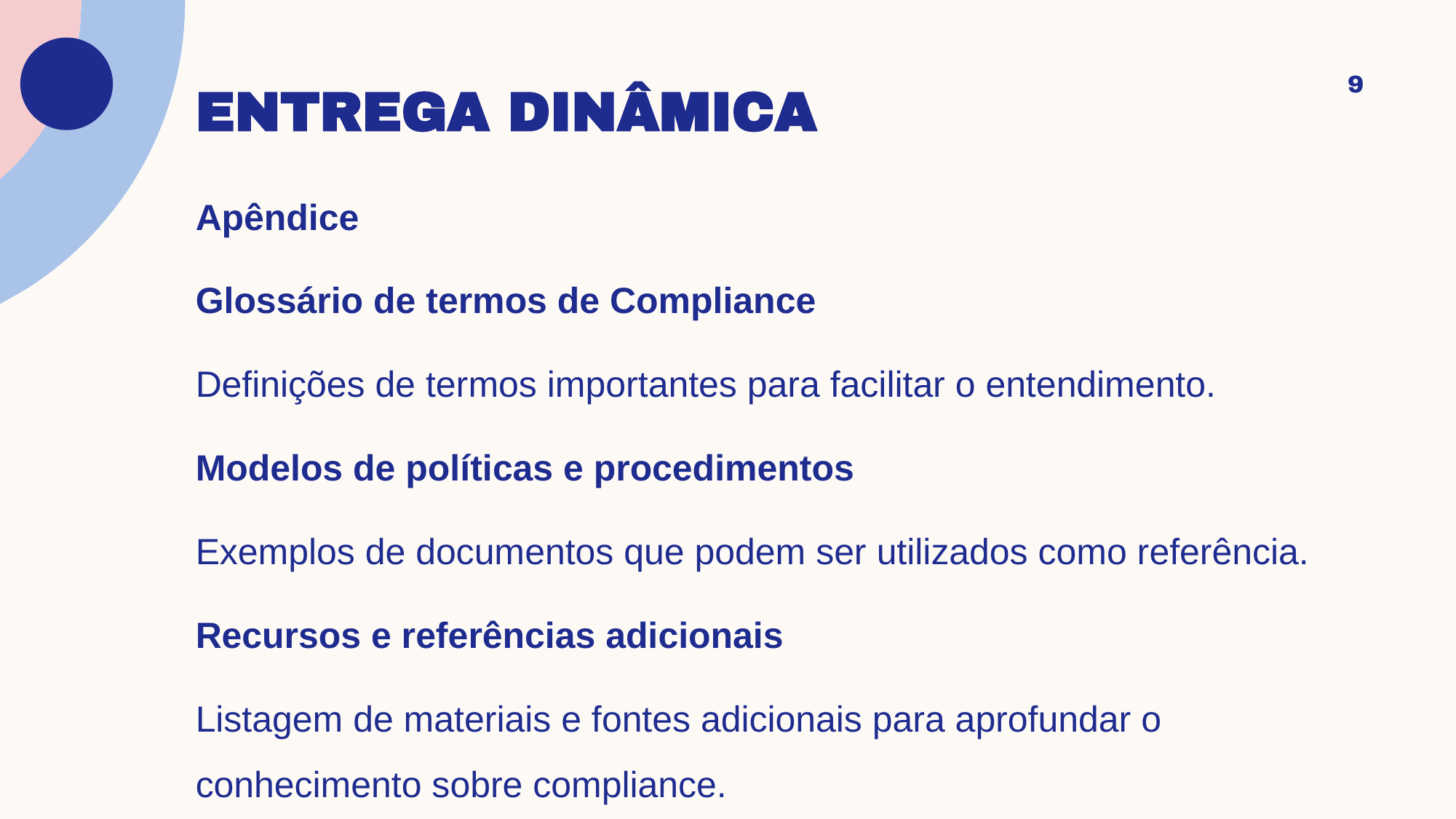

# Entrega dinâmica
9
Apêndice
Glossário de termos de Compliance
Definições de termos importantes para facilitar o entendimento.
Modelos de políticas e procedimentos
Exemplos de documentos que podem ser utilizados como referência.
Recursos e referências adicionais
Listagem de materiais e fontes adicionais para aprofundar o conhecimento sobre compliance.